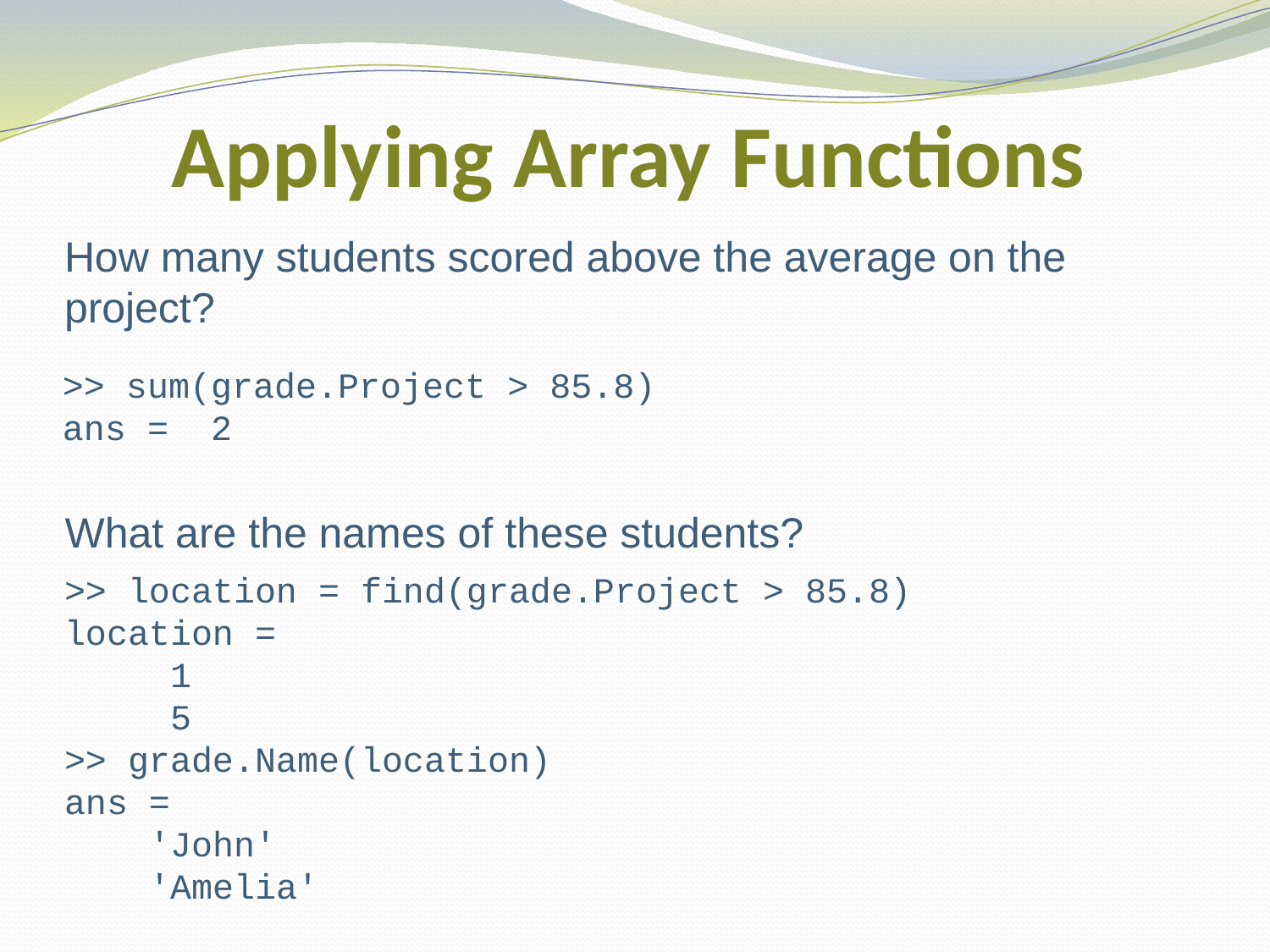

# Applying Array Functions
How many students scored above the average on the project?
>> sum(grade.Project > 85.8)
ans =  2
 What are the names of these students?
>> location = find(grade.Project > 85.8)
location =
     1
     5
>> grade.Name(location)
ans =
    'John'
    'Amelia'